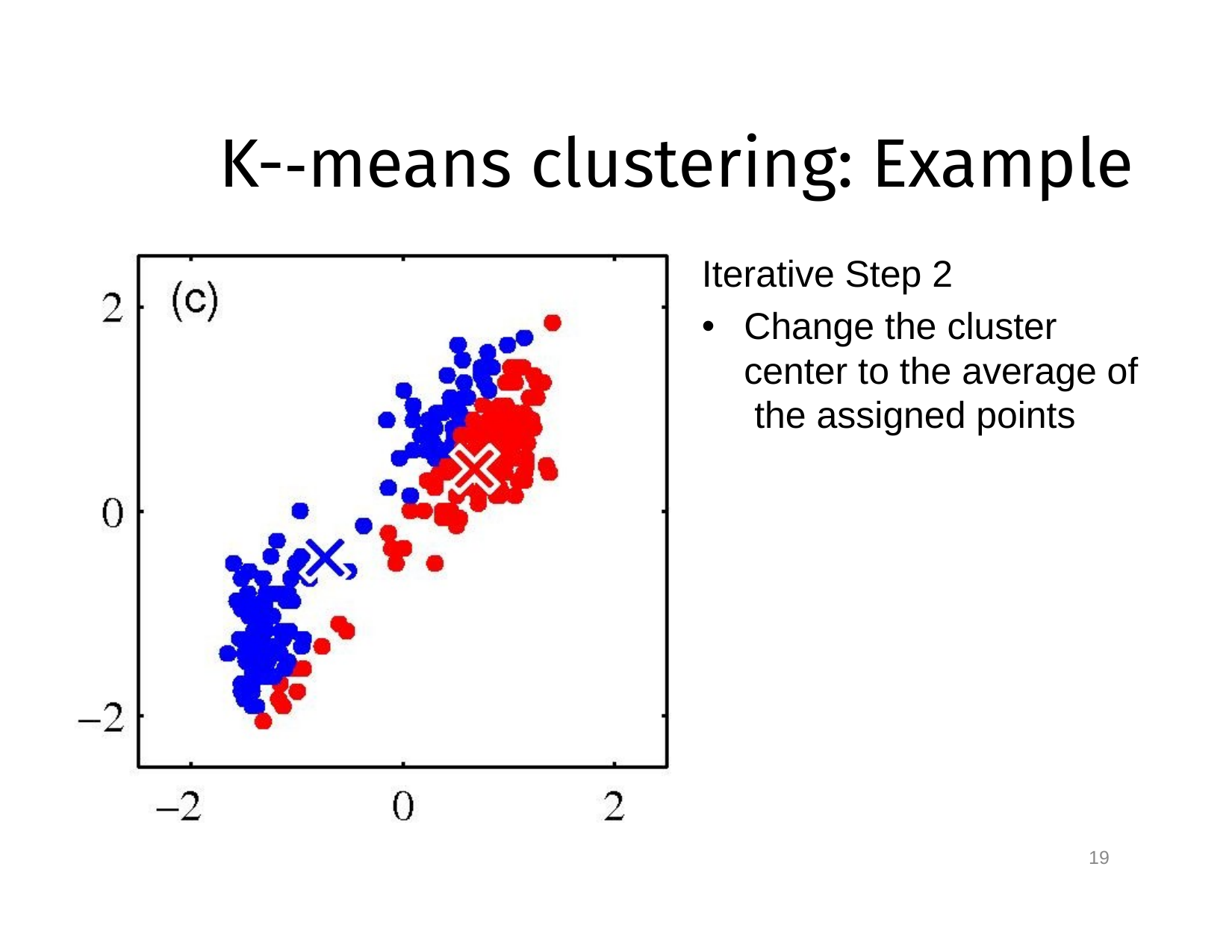

# K-­‐means clustering: Example
Iterative Step 2
Change the cluster  center to the average of  the assigned points

19